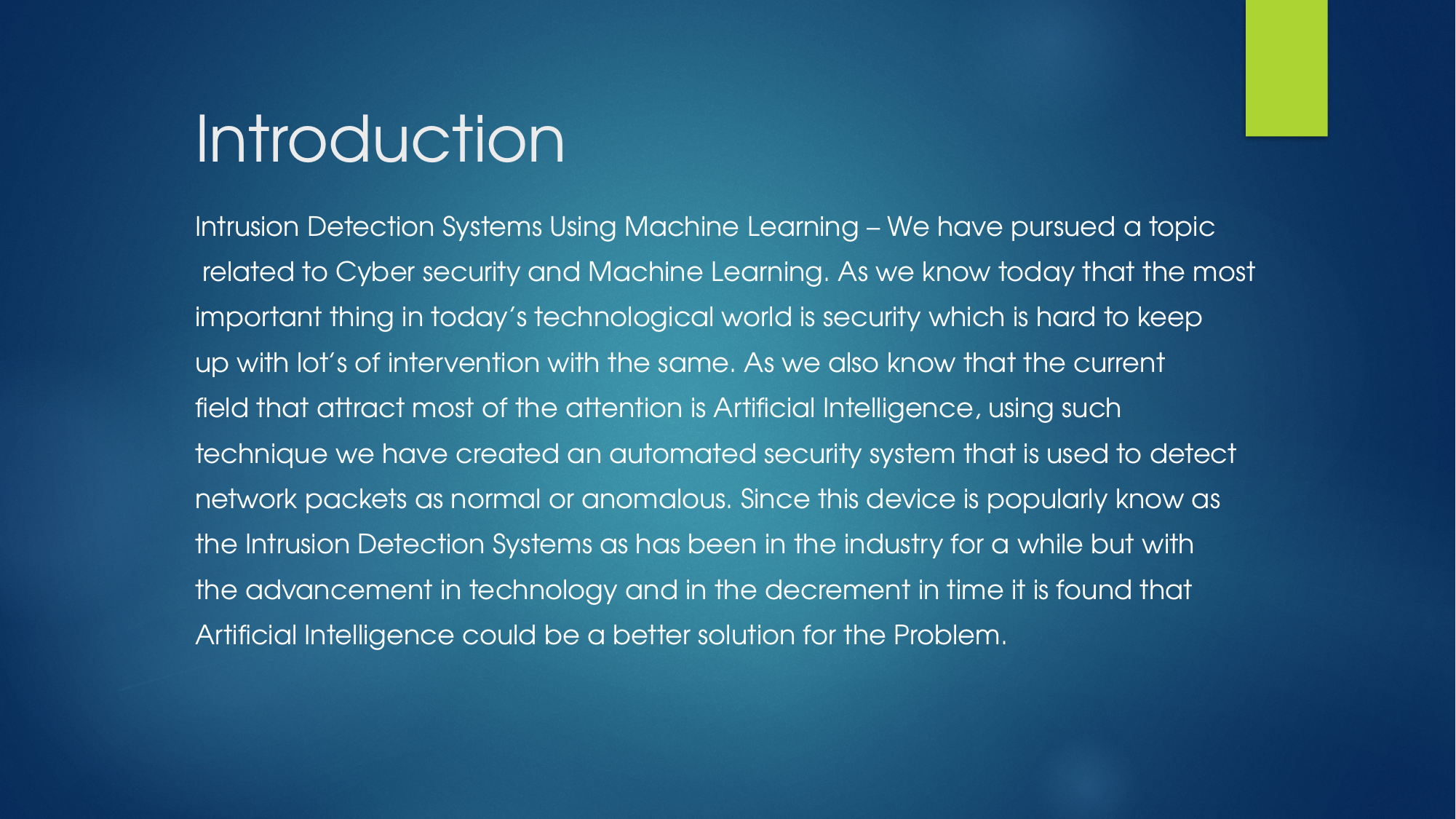

# Introduction
Intrusion Detection Systems Using Machine Learning – We have pursued a topic
 related to Cyber security and Machine Learning. As we know today that the most
important thing in today’s technological world is security which is hard to keep
up with lot’s of intervention with the same. As we also know that the current
field that attract most of the attention is Artificial Intelligence, using such
technique we have created an automated security system that is used to detect
network packets as normal or anomalous. Since this device is popularly know as
the Intrusion Detection Systems as has been in the industry for a while but with
the advancement in technology and in the decrement in time it is found that
Artificial Intelligence could be a better solution for the Problem.